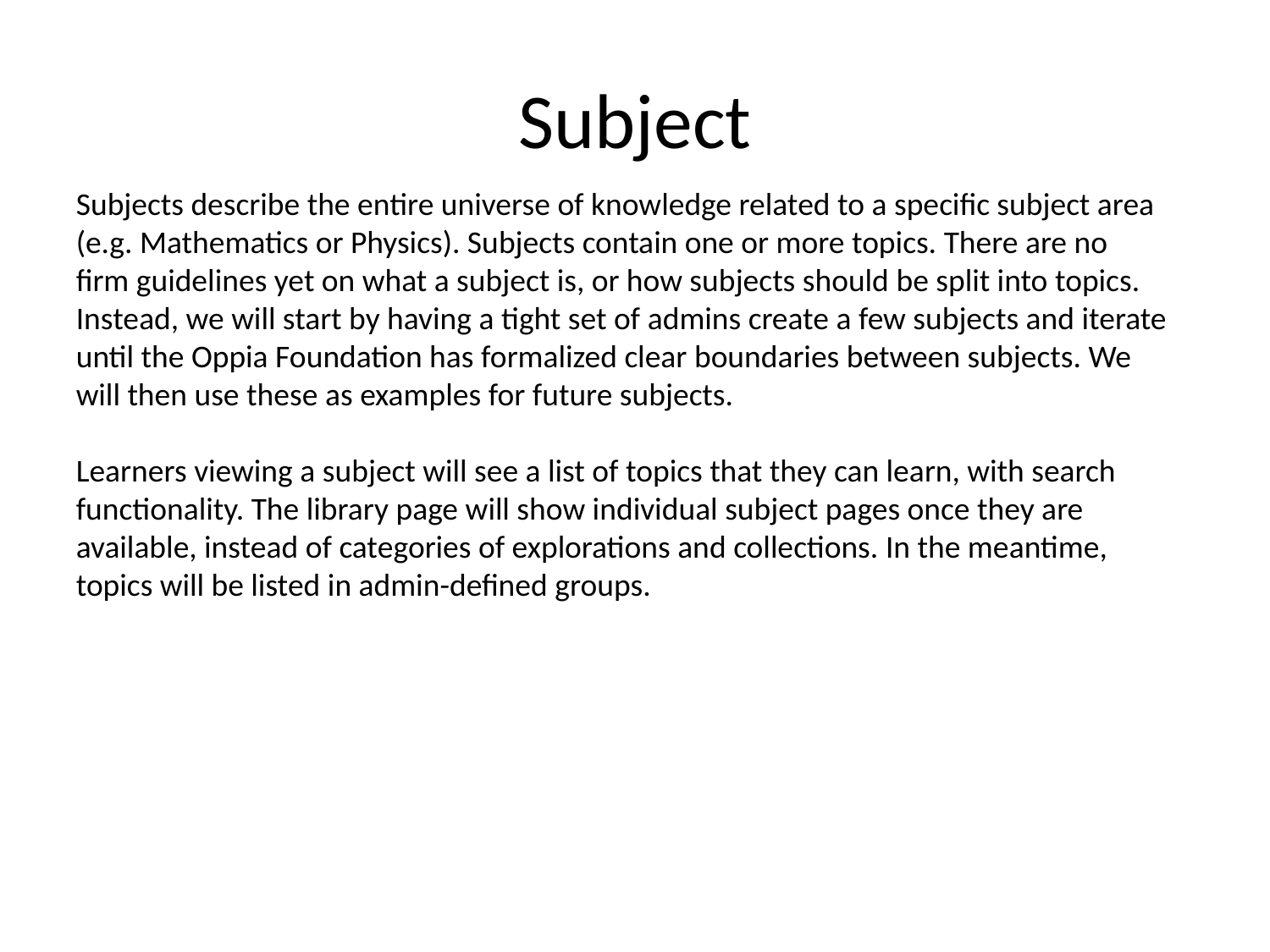

# Subject

Subjects describe the entire universe of knowledge related to a specific subject area (e.g. Mathematics or Physics). Subjects contain one or more topics. There are no firm guidelines yet on what a subject is, or how subjects should be split into topics. Instead, we will start by having a tight set of admins create a few subjects and iterate until the Oppia Foundation has formalized clear boundaries between subjects. We will then use these as examples for future subjects.

Learners viewing a subject will see a list of topics that they can learn, with search functionality. The library page will show individual subject pages once they are available, instead of categories of explorations and collections. In the meantime, topics will be listed in admin-defined groups.